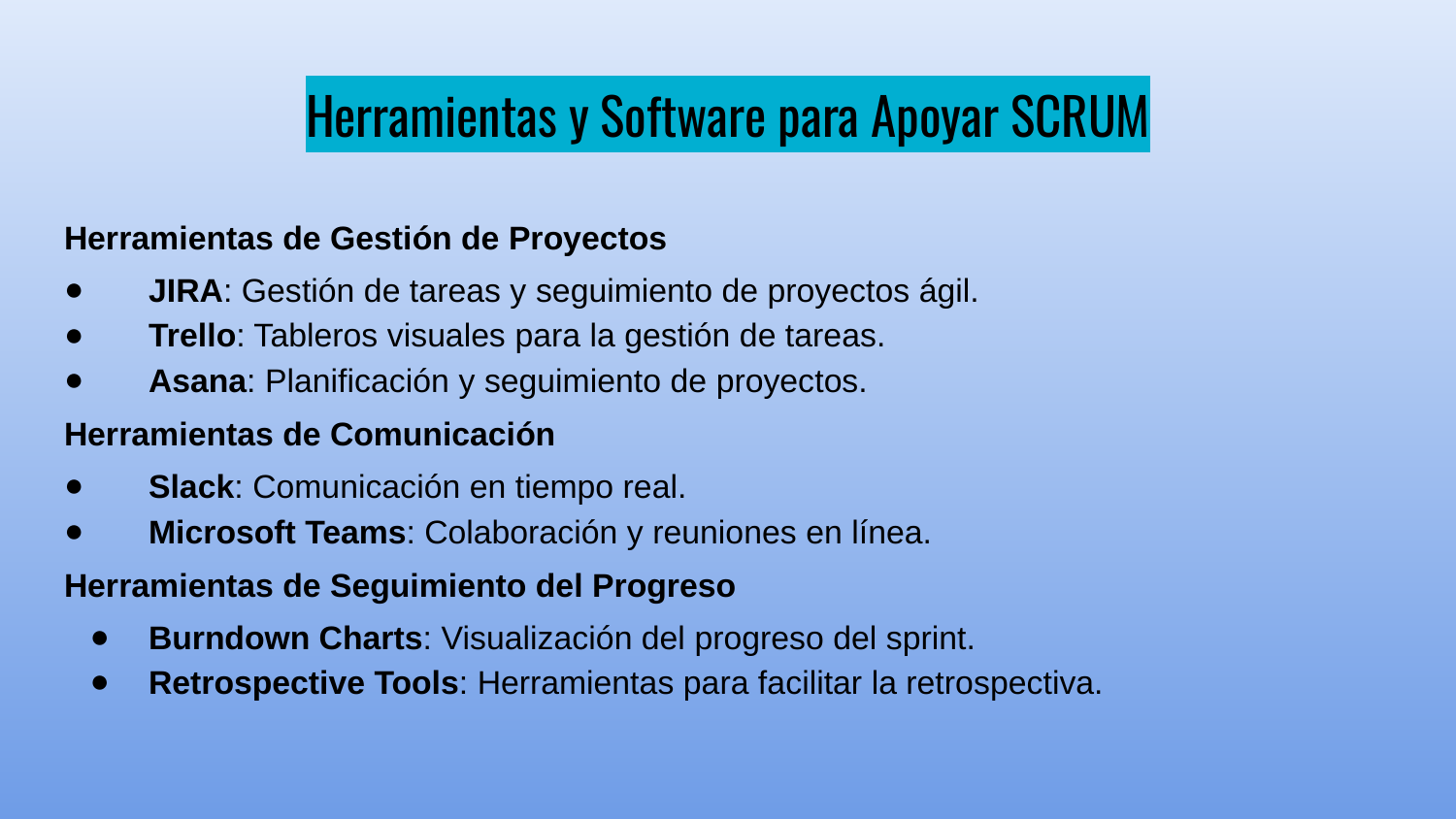

# Herramientas y Software para Apoyar SCRUM
Herramientas de Gestión de Proyectos
JIRA: Gestión de tareas y seguimiento de proyectos ágil.
Trello: Tableros visuales para la gestión de tareas.
Asana: Planificación y seguimiento de proyectos.
Herramientas de Comunicación
Slack: Comunicación en tiempo real.
Microsoft Teams: Colaboración y reuniones en línea.
Herramientas de Seguimiento del Progreso
Burndown Charts: Visualización del progreso del sprint.
Retrospective Tools: Herramientas para facilitar la retrospectiva.